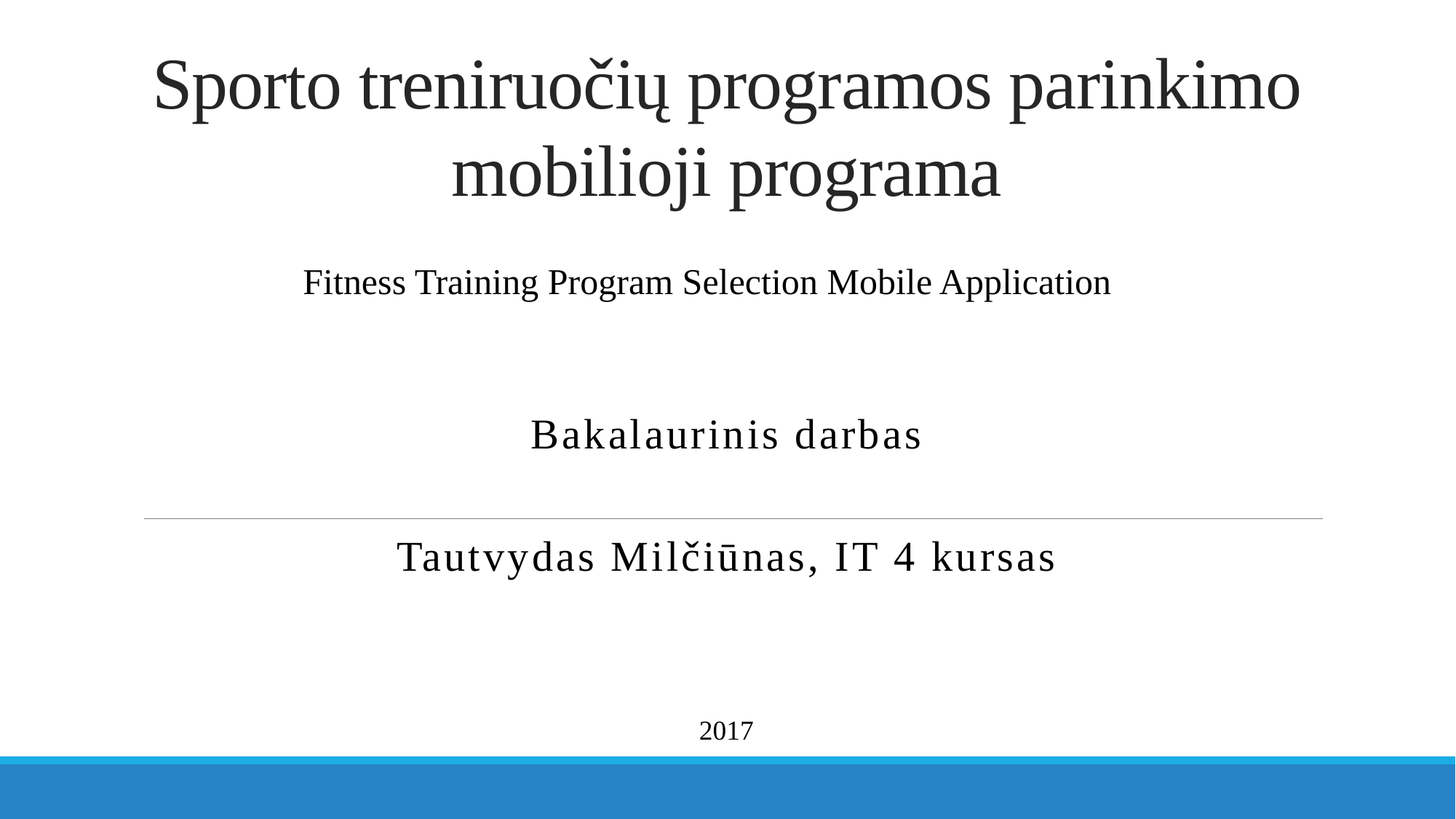

# Sporto treniruočių programos parinkimo mobilioji programa
Fitness Training Program Selection Mobile Application
Bakalaurinis darbas
Tautvydas Milčiūnas, IT 4 kursas
2017